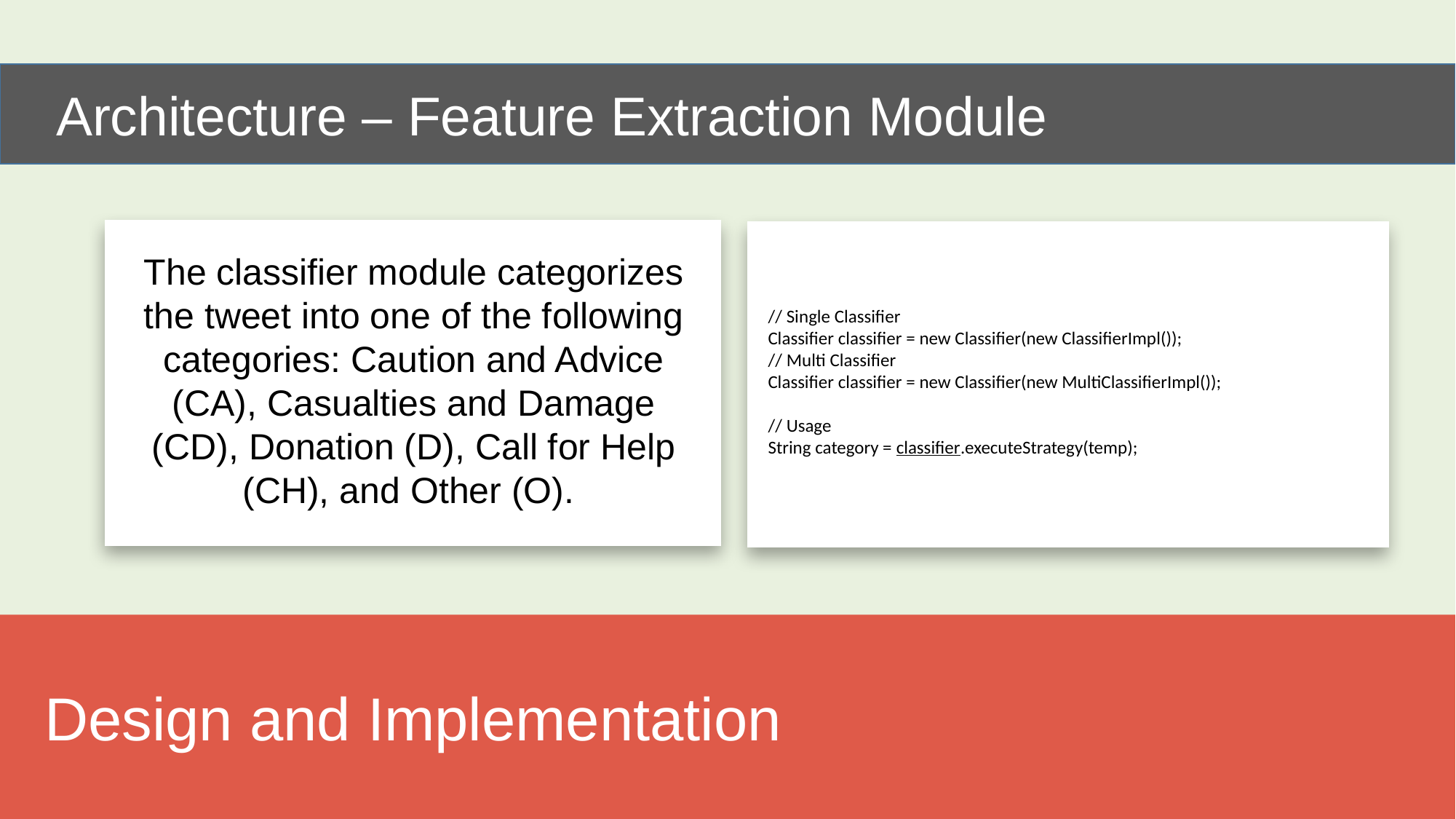

Architecture – Feature Extraction Module

The classifier module categorizes the tweet into one of the following categories: Caution and Advice (CA), Casualties and Damage (CD), Donation (D), Call for Help (CH), and Other (O).

// Single Classifier
Classifier classifier = new Classifier(new ClassifierImpl());
// Multi Classifier
Classifier classifier = new Classifier(new MultiClassifierImpl());

// Usage
String category = classifier.executeStrategy(temp);
  Design and Implementation
Figure 4‑1. FILIET Architectural Design